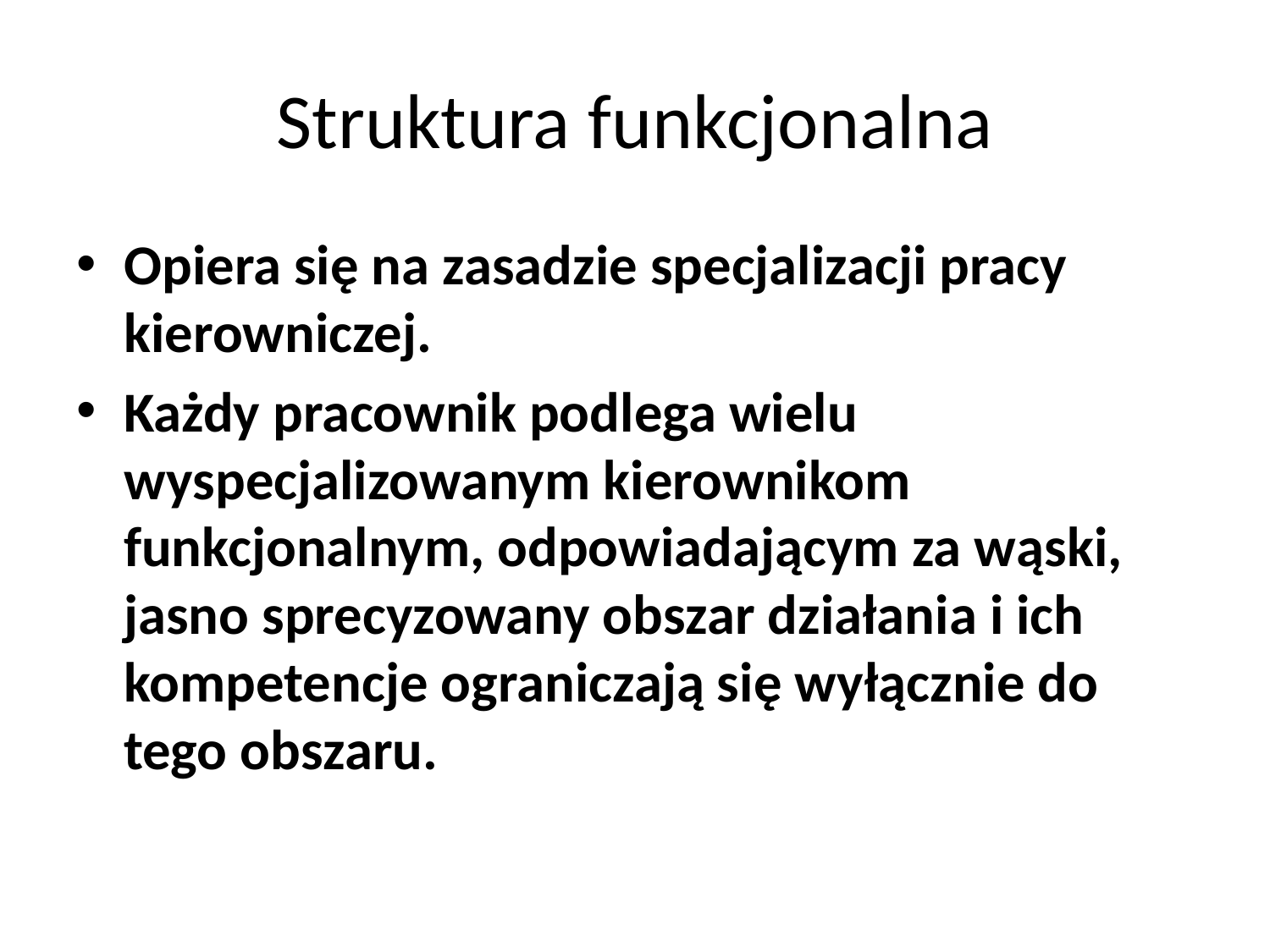

# Struktura funkcjonalna
Opiera się na zasadzie specjalizacji pracy kierowniczej.
Każdy pracownik podlega wielu wyspecjalizowanym kierownikom funkcjonalnym, odpowiadającym za wąski, jasno sprecyzowany obszar działania i ich kompetencje ograniczają się wyłącznie do tego obszaru.